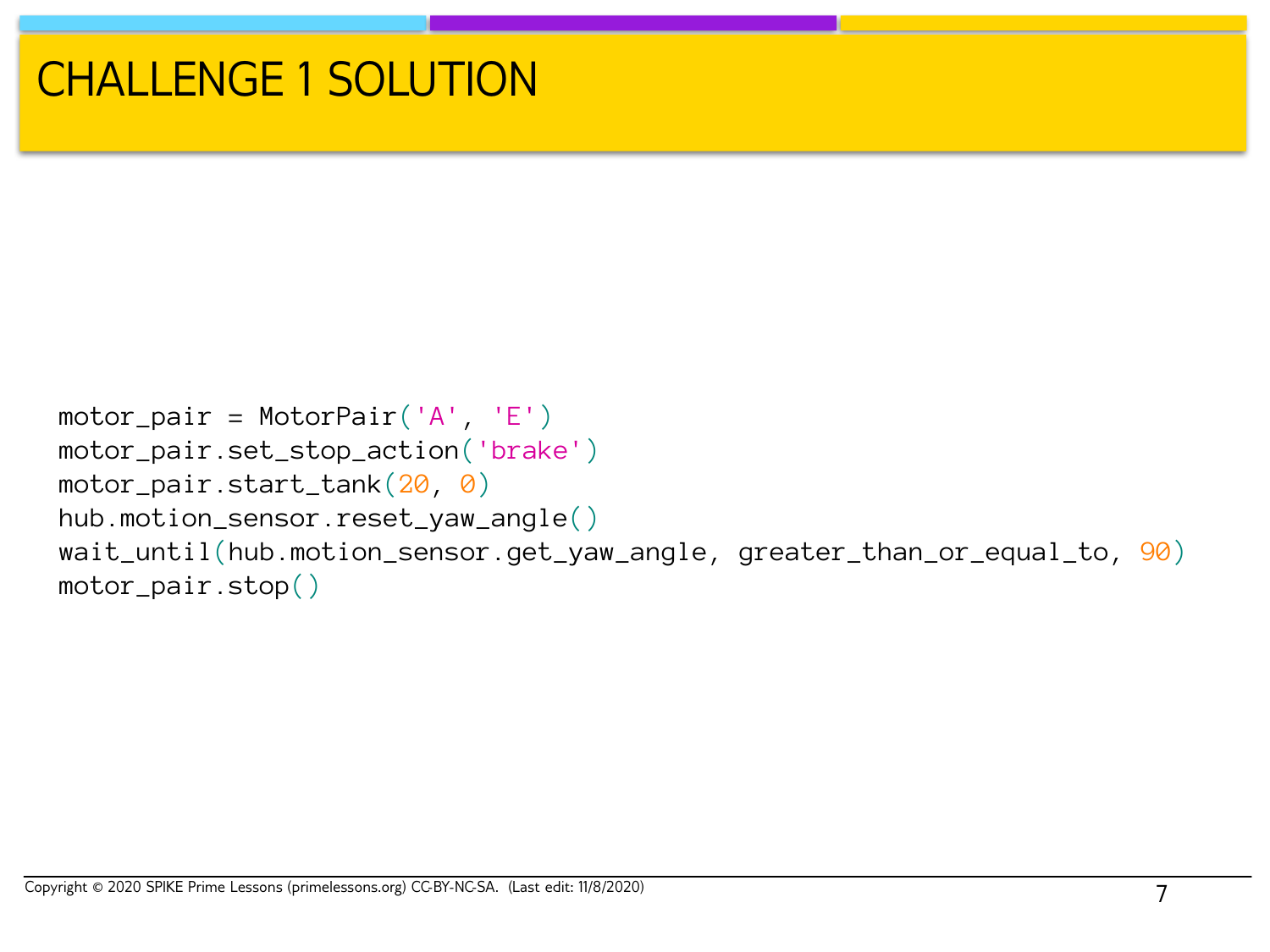

# Challenge 1 Solution
motor_pair = MotorPair('A', 'E')
motor_pair.set_stop_action('brake')
motor_pair.start_tank(20, 0)
hub.motion_sensor.reset_yaw_angle()
wait_until(hub.motion_sensor.get_yaw_angle, greater_than_or_equal_to, 90)
motor_pair.stop()
Copyright © 2020 SPIKE Prime Lessons (primelessons.org) CC-BY-NC-SA.  (Last edit: 11/8/2020)
7